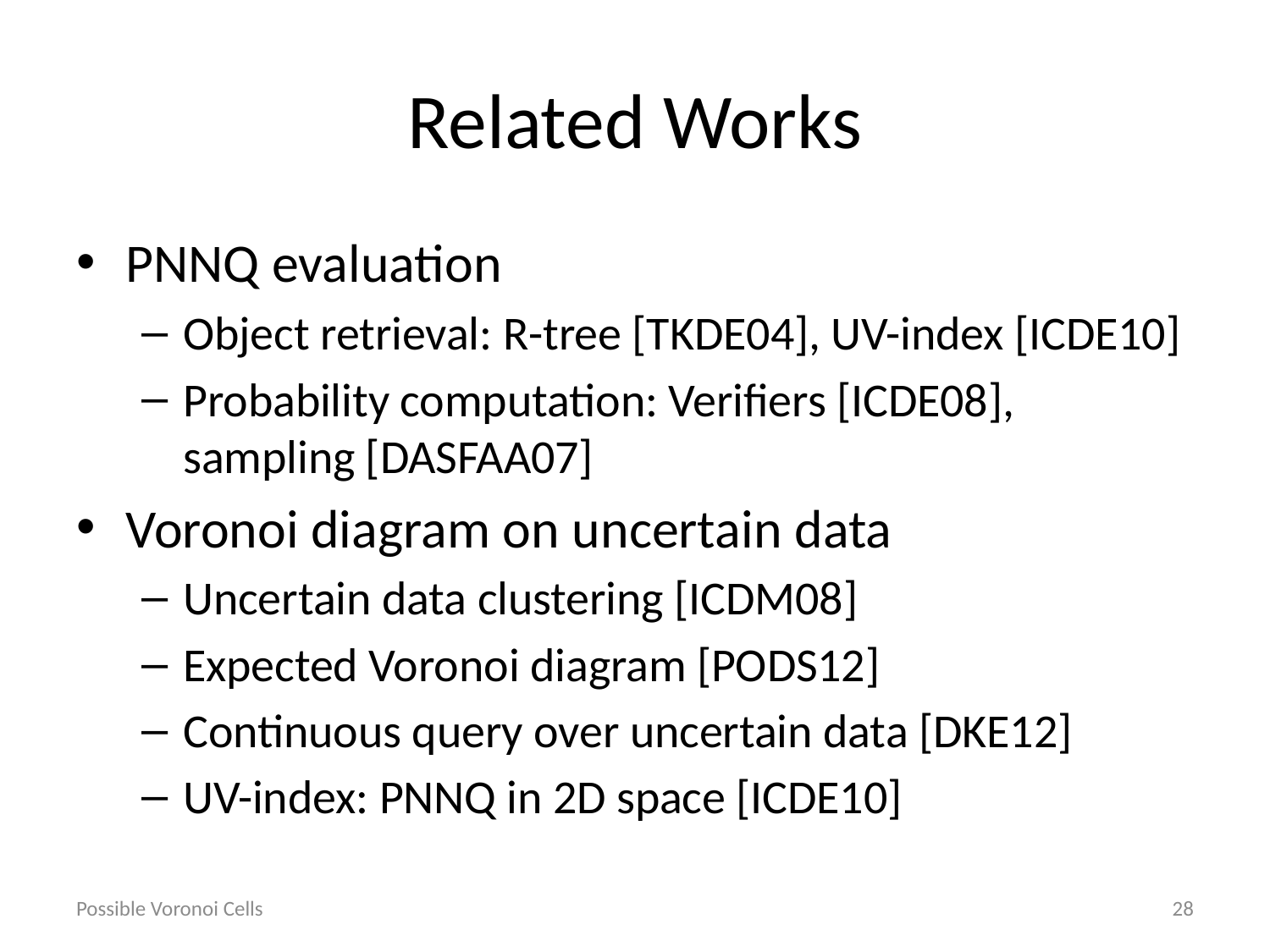

# Related Works
PNNQ evaluation
Object retrieval: R-tree [TKDE04], UV-index [ICDE10]
Probability computation: Verifiers [ICDE08],           sampling [DASFAA07]
Voronoi diagram on uncertain data
Uncertain data clustering [ICDM08]
Expected Voronoi diagram [PODS12]
Continuous query over uncertain data [DKE12]
UV-index: PNNQ in 2D space [ICDE10]
Possible Voronoi Cells
28